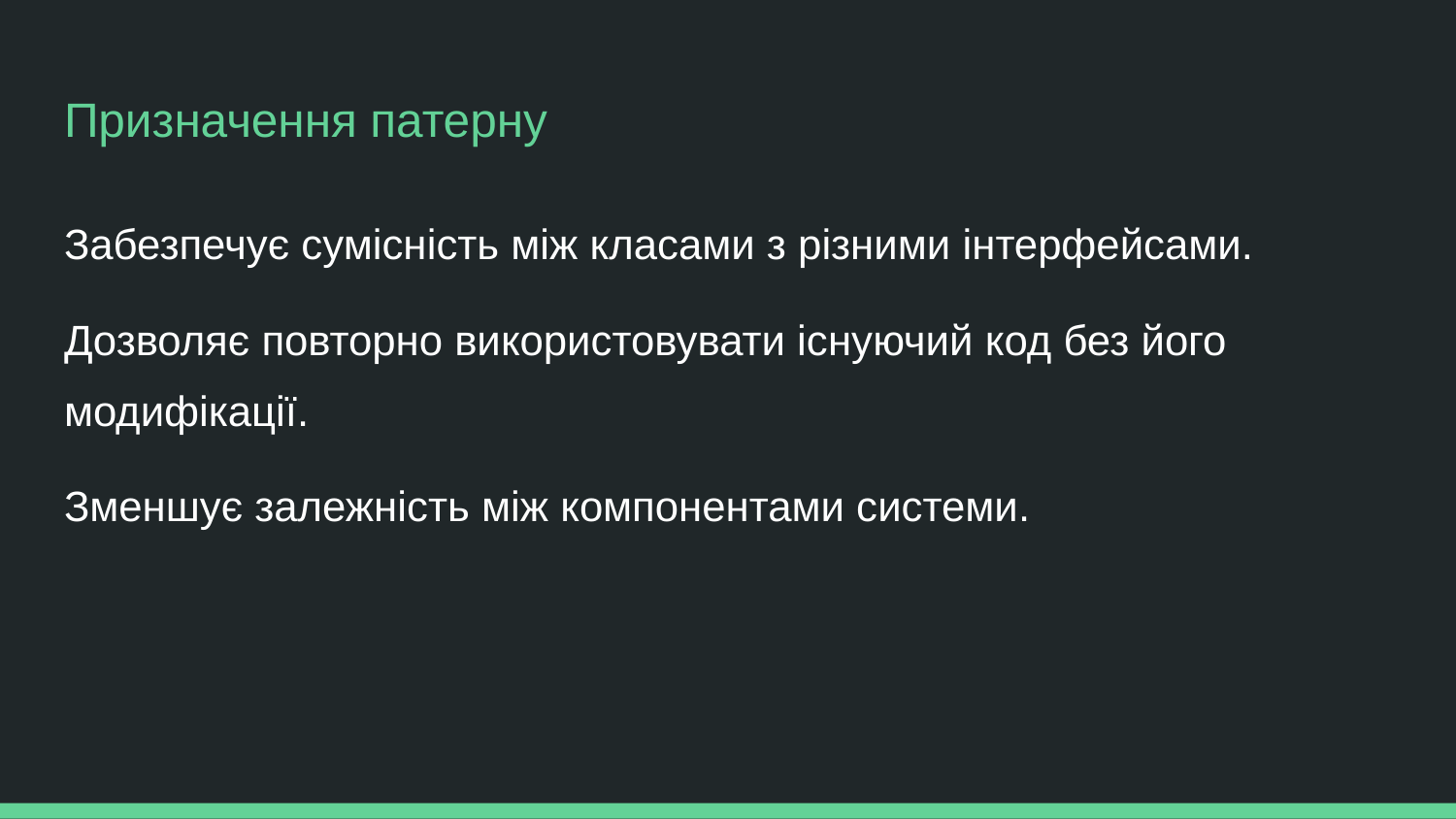

# Призначення патерну

Забезпечує сумісність між класами з різними інтерфейсами.
Дозволяє повторно використовувати існуючий код без його модифікації.
Зменшує залежність між компонентами системи.